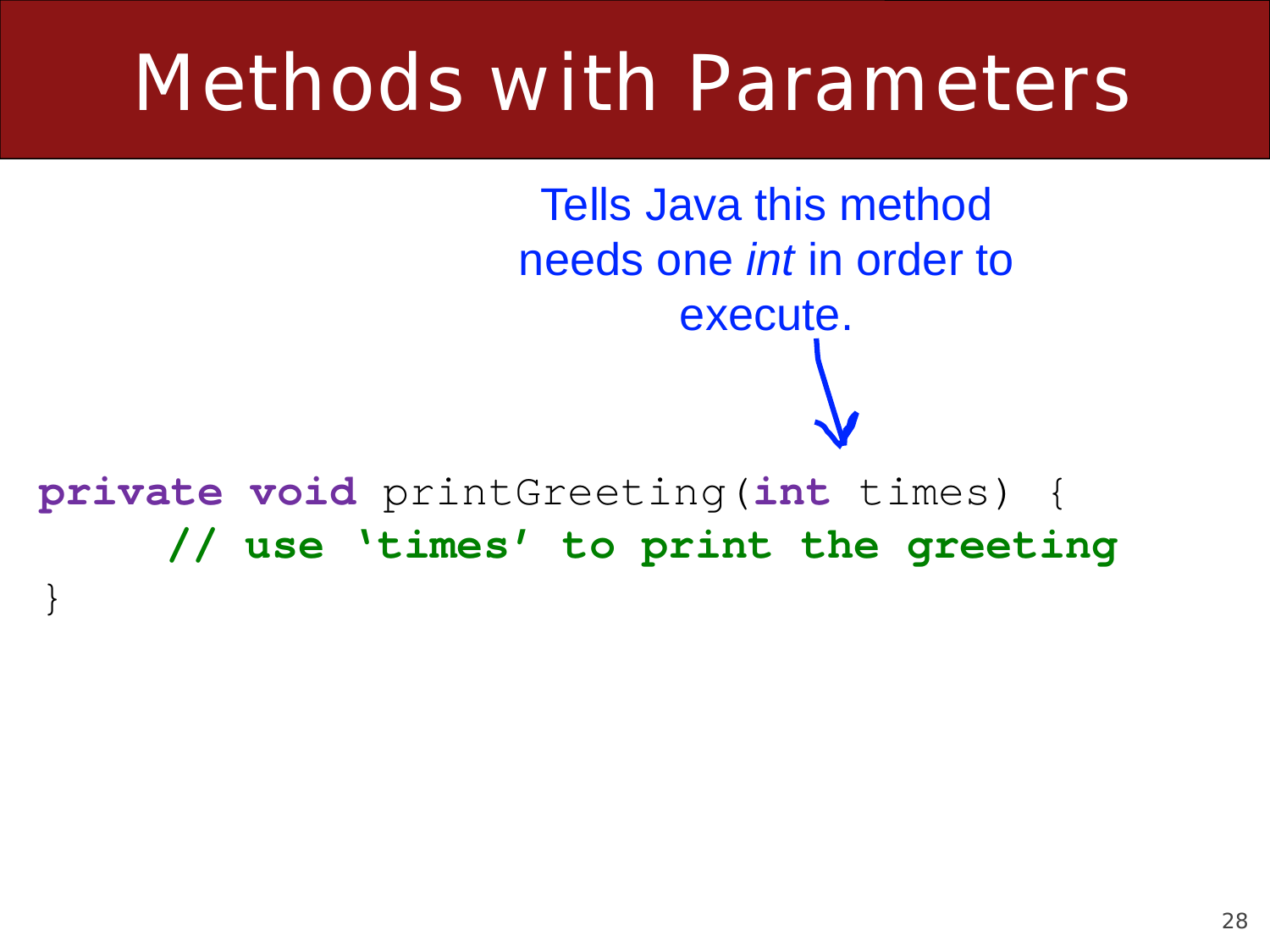

# Methods with Parameters
Tells Java this method needs one int in order to execute.

private void printGreeting(int times) {
	// use ‘times’ to print the greeting
}